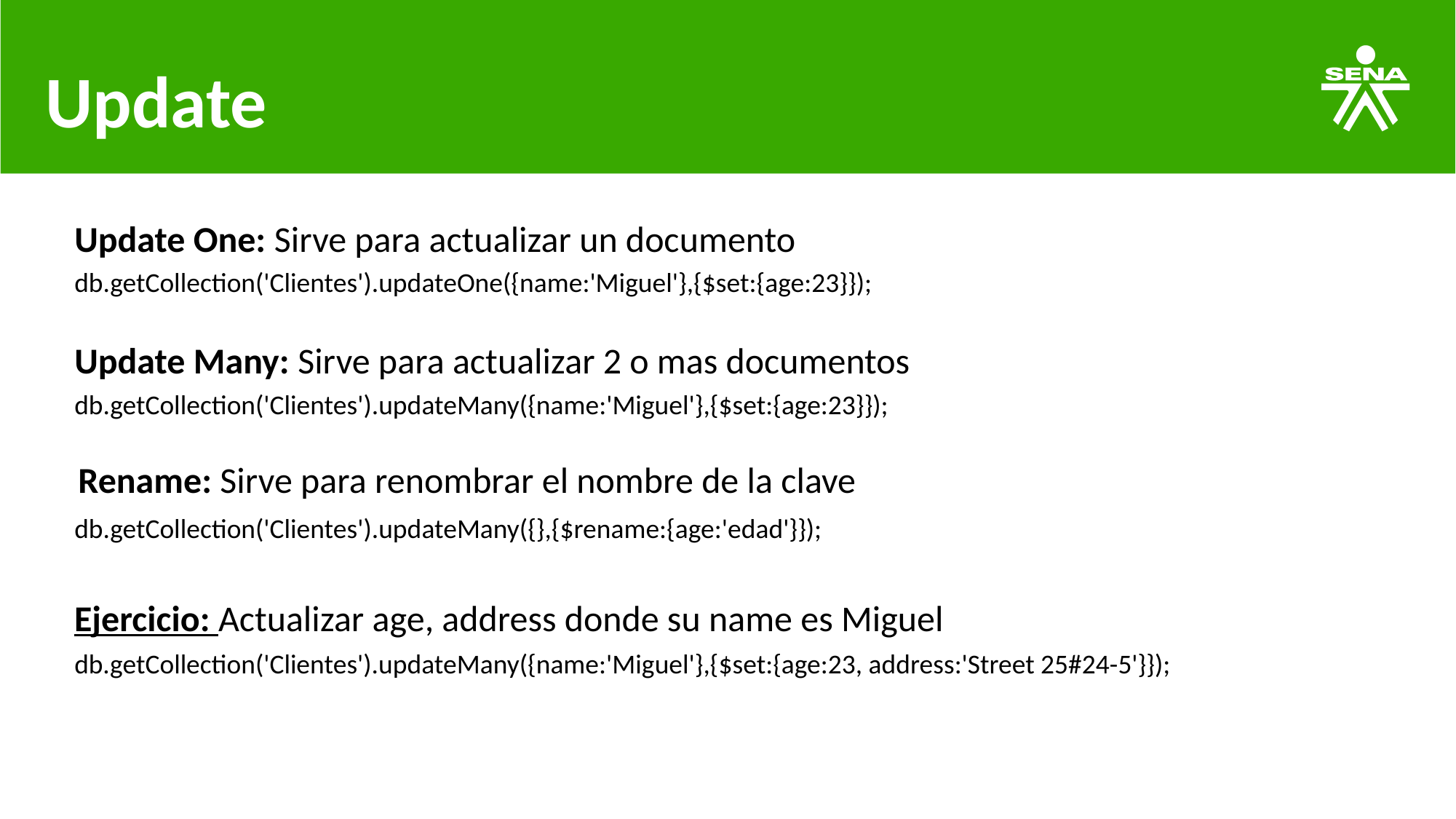

# Update
Update One: Sirve para actualizar un documento
db.getCollection('Clientes').updateOne({name:'Miguel'},{$set:{age:23}});
Update Many: Sirve para actualizar 2 o mas documentos
db.getCollection('Clientes').updateMany({name:'Miguel'},{$set:{age:23}});

Rename: Sirve para renombrar el nombre de la clave
db.getCollection('Clientes').updateMany({},{$rename:{age:'edad'}});
Ejercicio: Actualizar age, address donde su name es Miguel
db.getCollection('Clientes').updateMany({name:'Miguel'},{$set:{age:23, address:'Street 25#24-5'}});